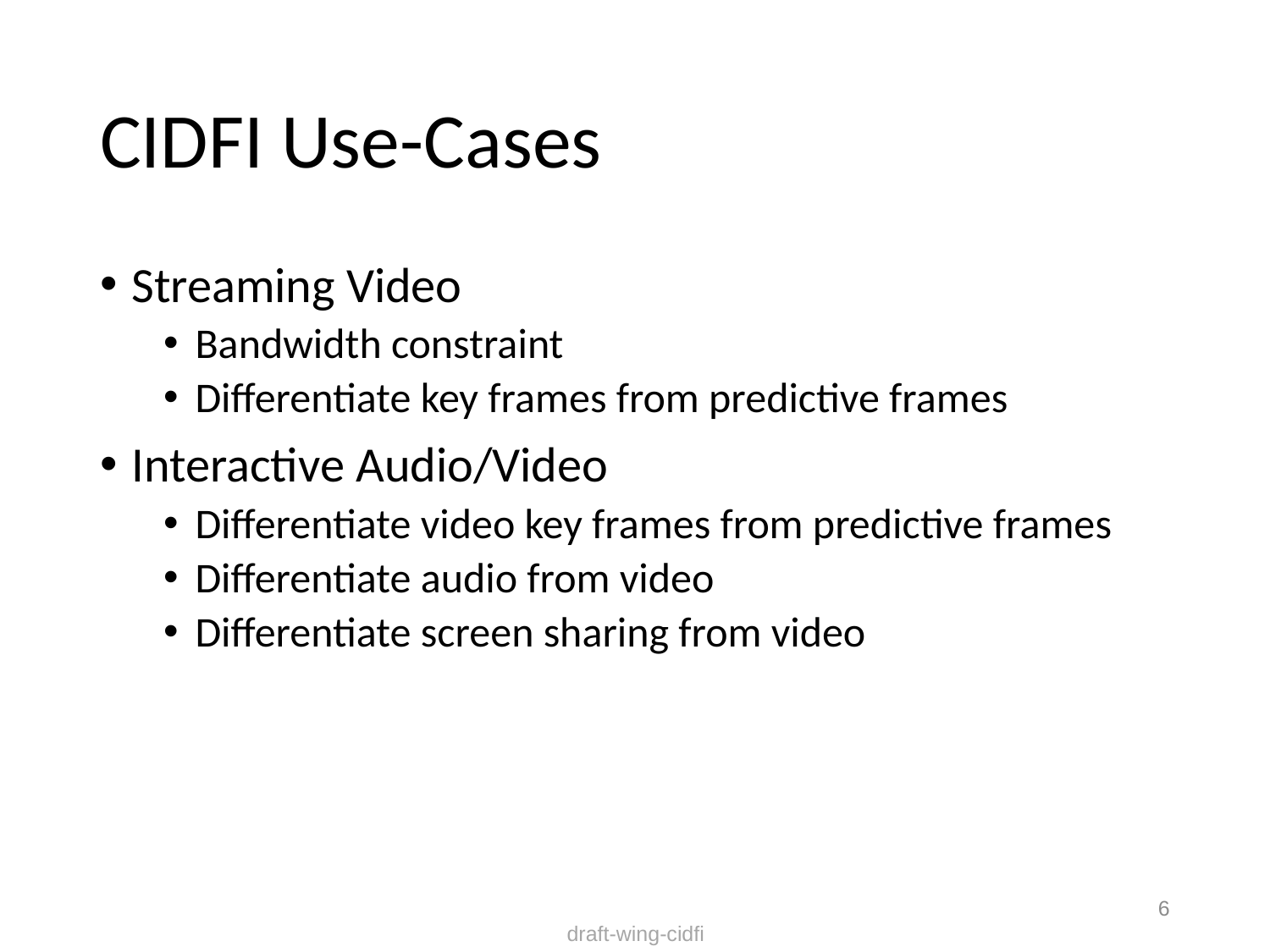

# CIDFI Use-Cases
Streaming Video
Bandwidth constraint
Differentiate key frames from predictive frames
Interactive Audio/Video
Differentiate video key frames from predictive frames
Differentiate audio from video
Differentiate screen sharing from video

6
draft-wing-cidfi